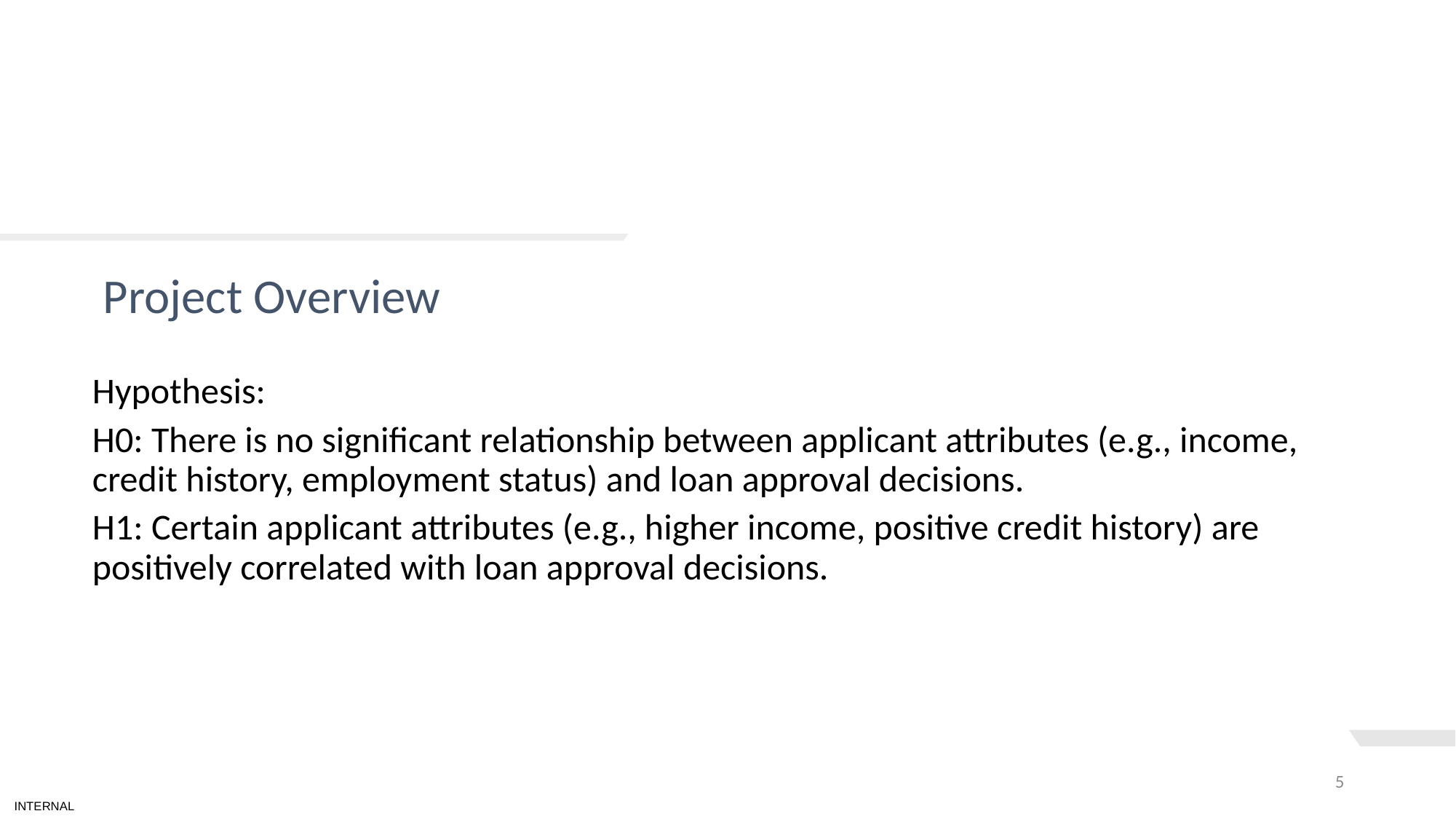

# TEXT LAYOUT 1
Project Overview
Hypothesis:
H0: There is no significant relationship between applicant attributes (e.g., income, credit history, employment status) and loan approval decisions.
H1: Certain applicant attributes (e.g., higher income, positive credit history) are positively correlated with loan approval decisions.
5